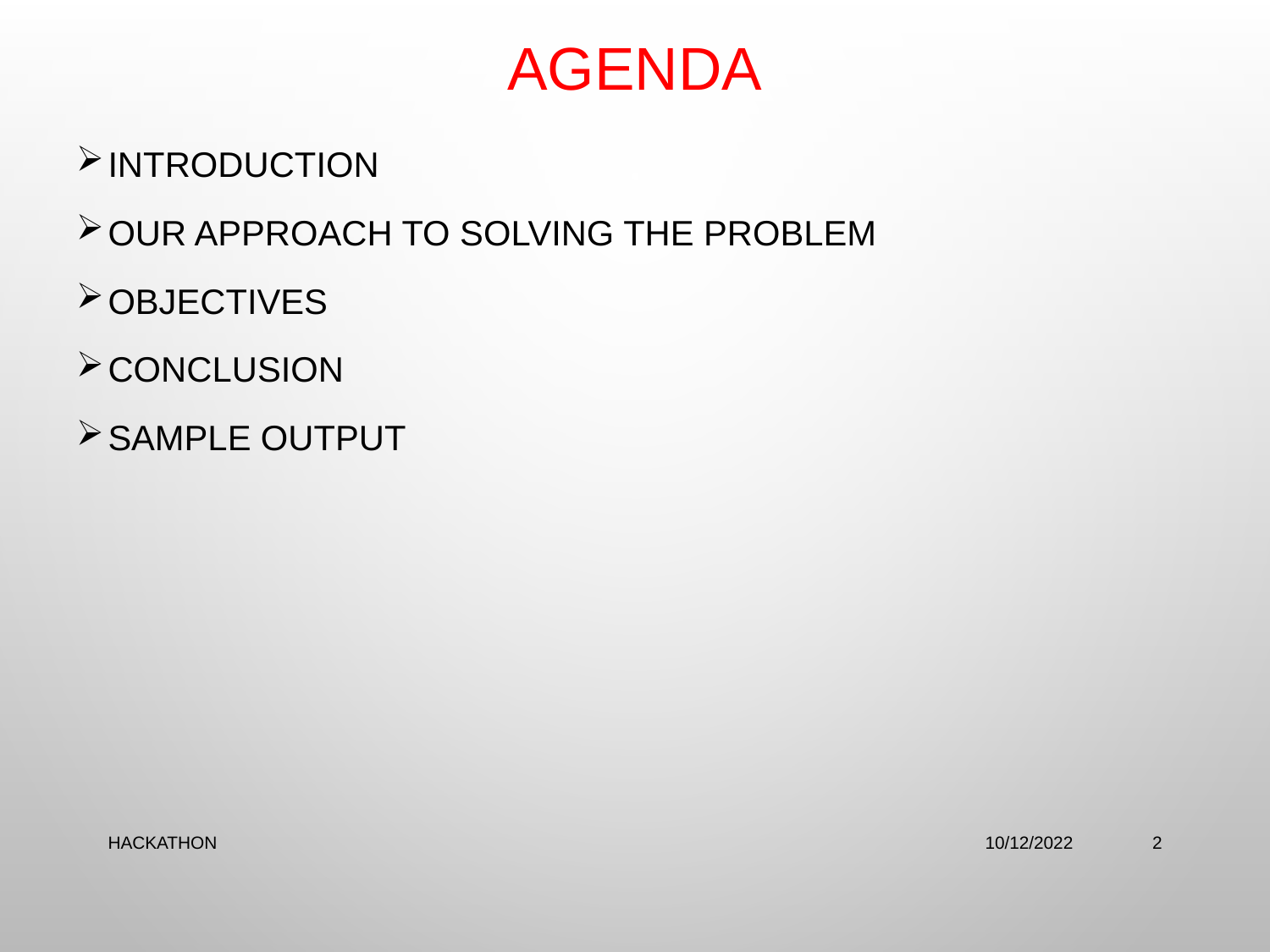

# Agenda
Introduction
OUR APPROACH TO SOLVING THE PROBLEM
Objectives
Conclusion
SAMPLE OUTPUT

HACKATHON
10/12/2022
2